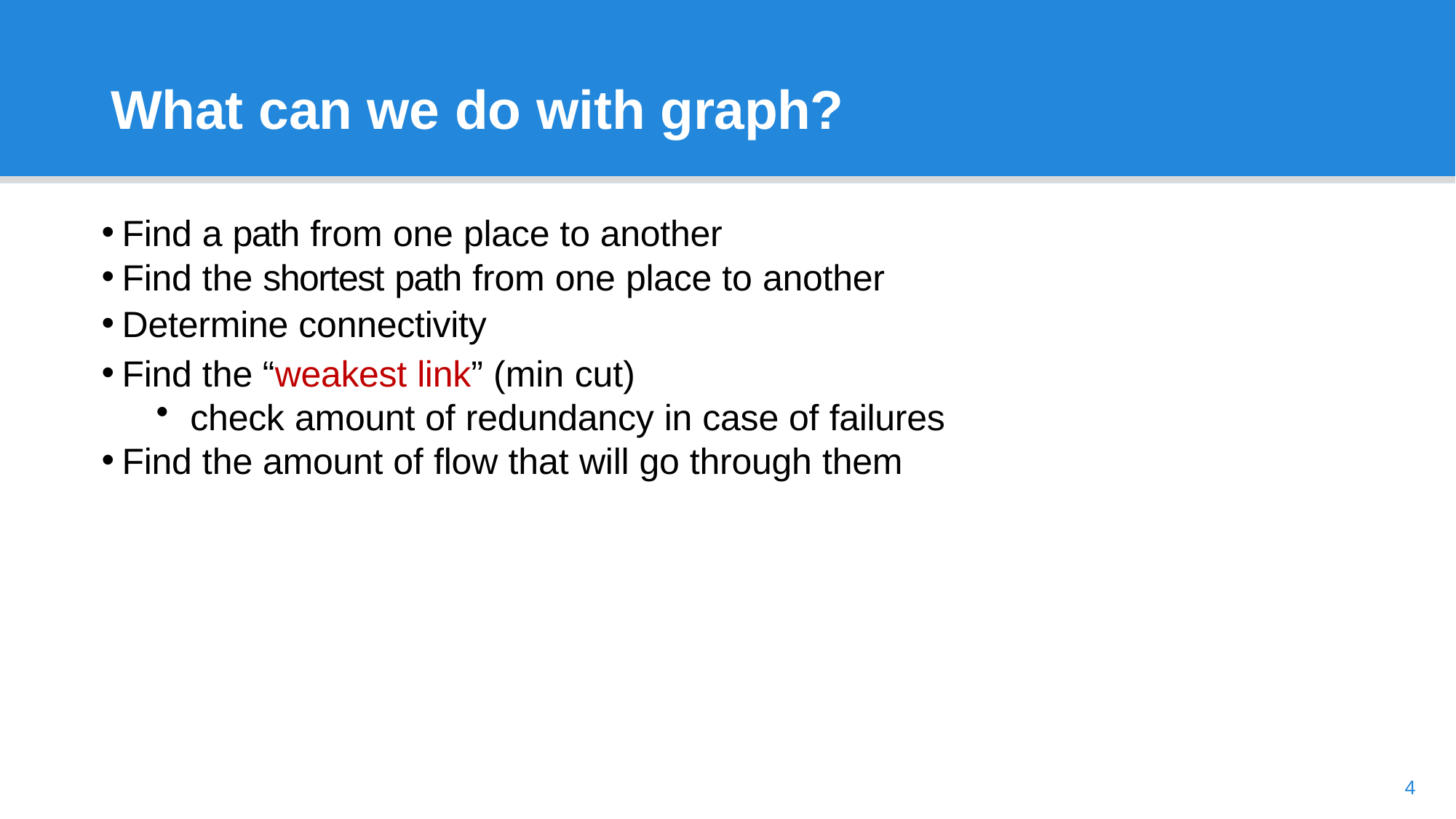

# What can we do with graph?
Find a path from one place to another
Find the shortest path from one place to another
Determine connectivity
Find the “weakest link” (min cut)
check amount of redundancy in case of failures
Find the amount of flow that will go through them
4